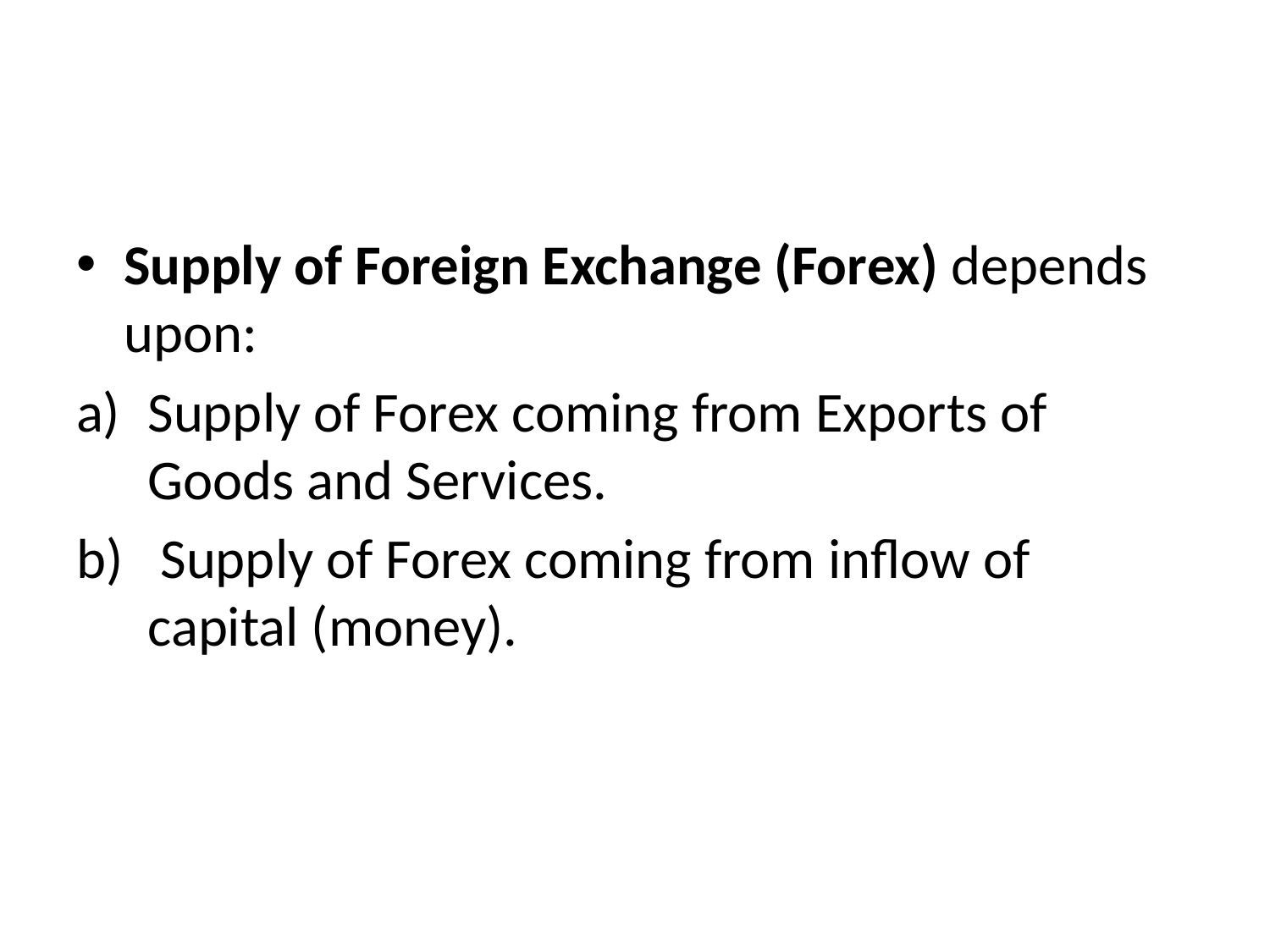

#
Supply of Foreign Exchange (Forex) depends upon:
Supply of Forex coming from Exports of Goods and Services.
 Supply of Forex coming from inflow of capital (money).